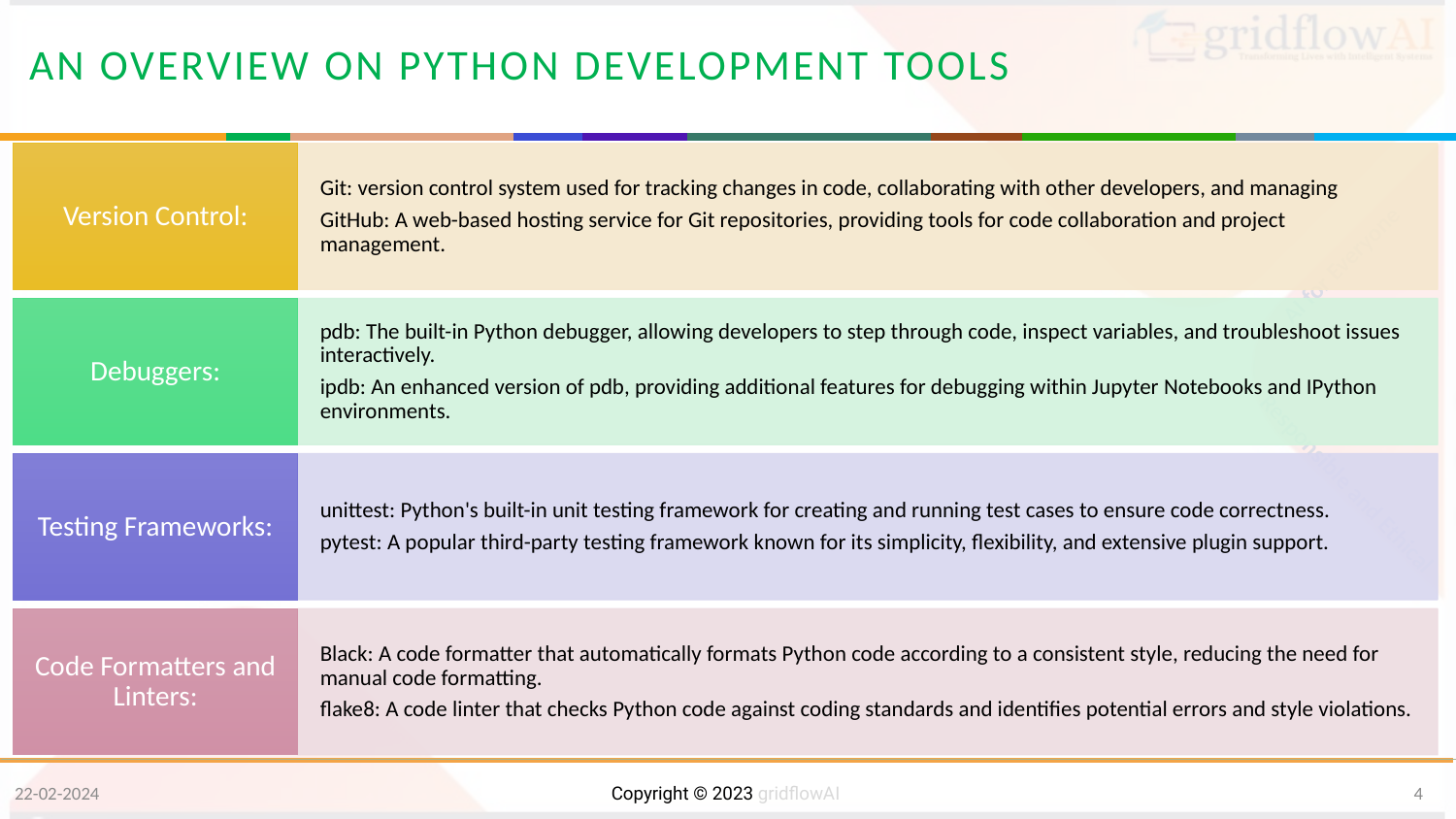

# An overview on Python development tools
Git: version control system used for tracking changes in code, collaborating with other developers, and managing
GitHub: A web-based hosting service for Git repositories, providing tools for code collaboration and project management.
Version Control:
pdb: The built-in Python debugger, allowing developers to step through code, inspect variables, and troubleshoot issues interactively.
ipdb: An enhanced version of pdb, providing additional features for debugging within Jupyter Notebooks and IPython environments.
Debuggers:
unittest: Python's built-in unit testing framework for creating and running test cases to ensure code correctness.
pytest: A popular third-party testing framework known for its simplicity, flexibility, and extensive plugin support.
Testing Frameworks:
Black: A code formatter that automatically formats Python code according to a consistent style, reducing the need for manual code formatting.
flake8: A code linter that checks Python code against coding standards and identifies potential errors and style violations.
Code Formatters and Linters:
22-02-2024
Copyright © 2023 gridflowAI
4